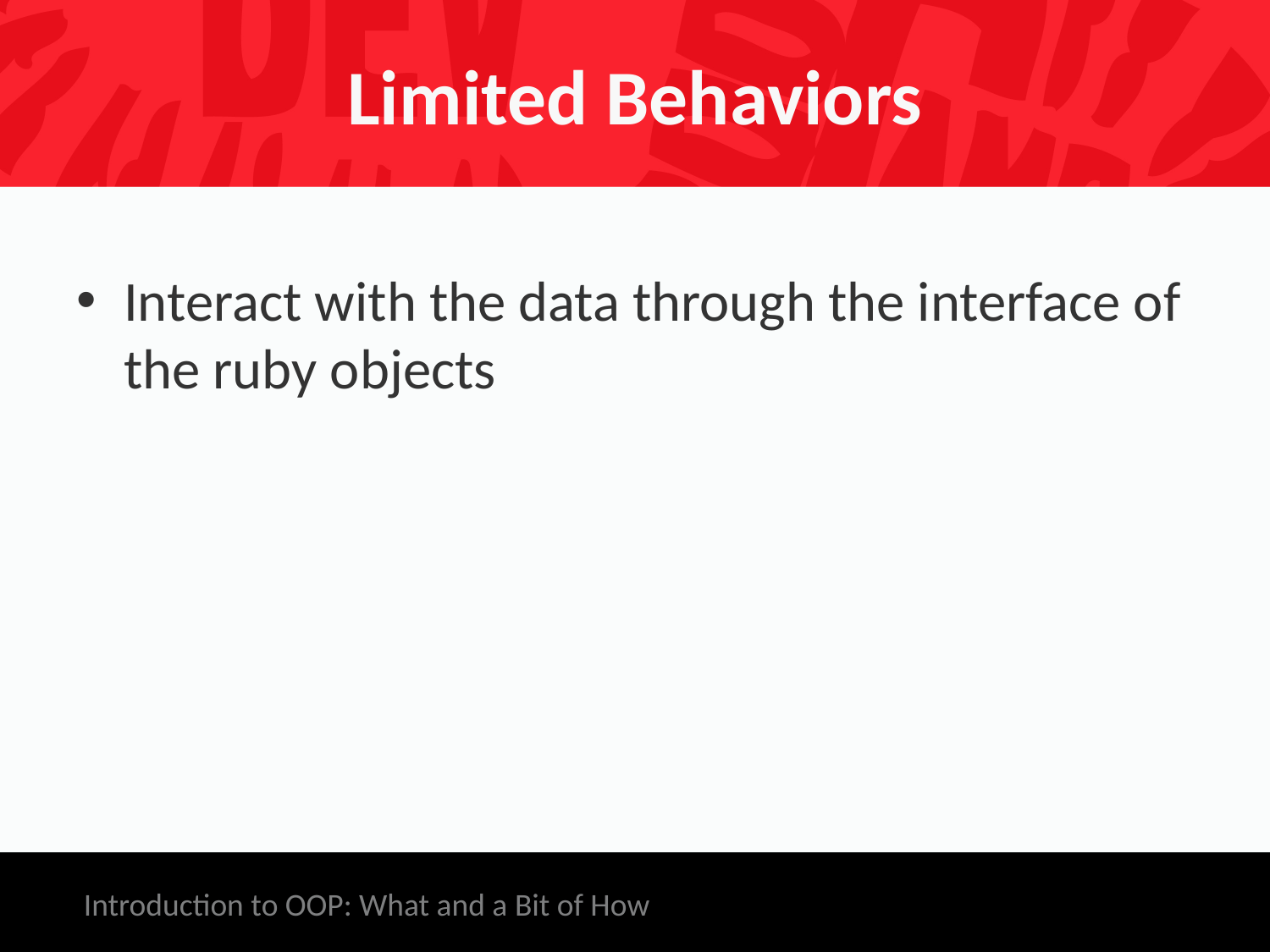

# Limited Behaviors
Interact with the data through the interface of the ruby objects
Introduction to OOP: What and a Bit of How